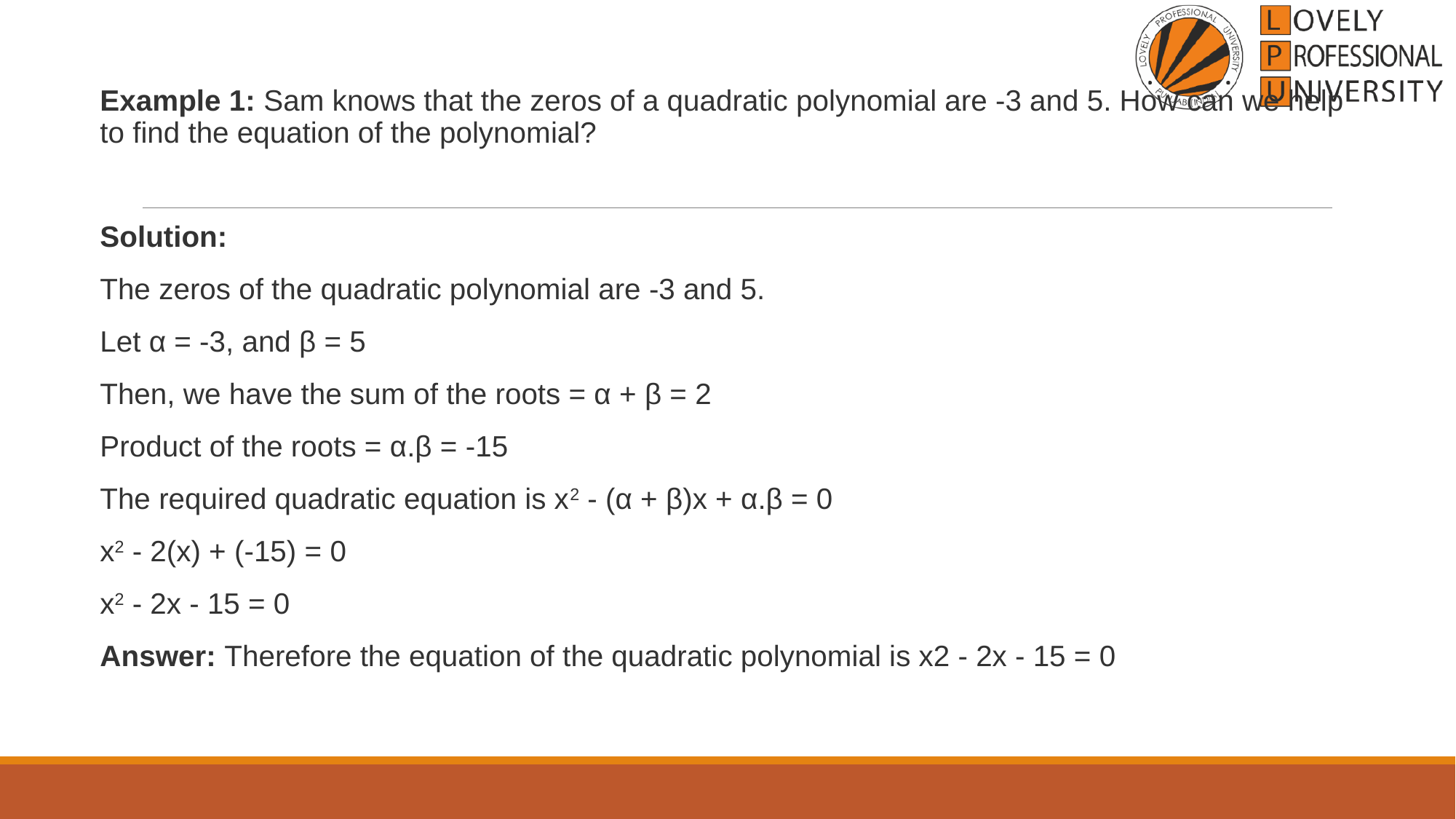

Example 1: Sam knows that the zeros of a quadratic polynomial are -3 and 5. How can we help to find the equation of the polynomial?

Solution:
The zeros of the quadratic polynomial are -3 and 5.
Let α = -3, and β = 5
Then, we have the sum of the roots = α + β = 2
Product of the roots = α.β = -15
The required quadratic equation is x2 - (α + β)x + α.β = 0
x2 - 2(x) + (-15) = 0
x2 - 2x - 15 = 0
Answer: Therefore the equation of the quadratic polynomial is x2 - 2x - 15 = 0